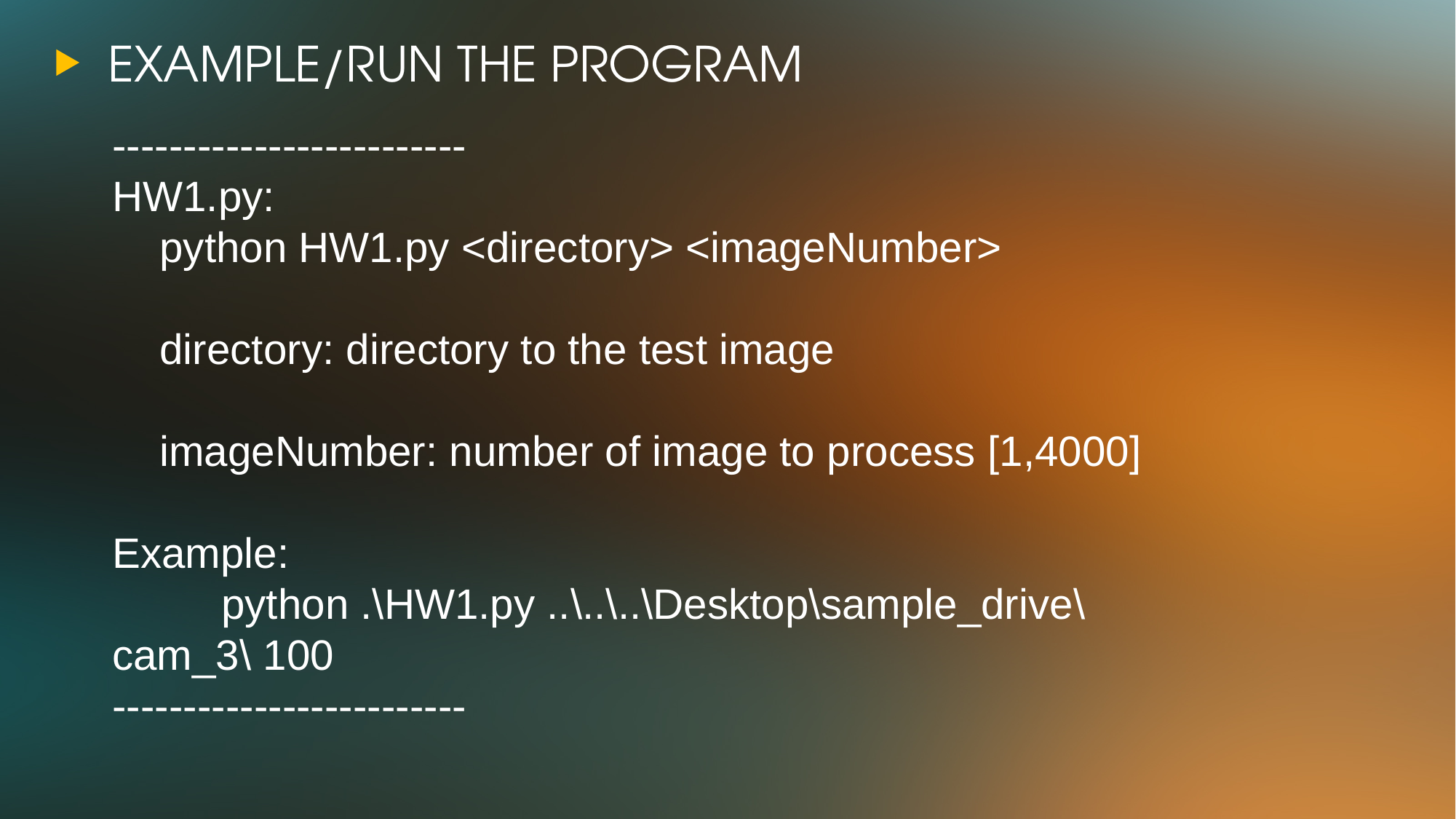

EXAMPLE/RUN THE PROGRAM

-------------------------
HW1.py:
    python HW1.py <directory> <imageNumber>

    directory: directory to the test image

    imageNumber: number of image to process [1,4000]

Example:
	python .\HW1.py ..\..\..\Desktop\sample_drive\cam_3\ 100
-------------------------